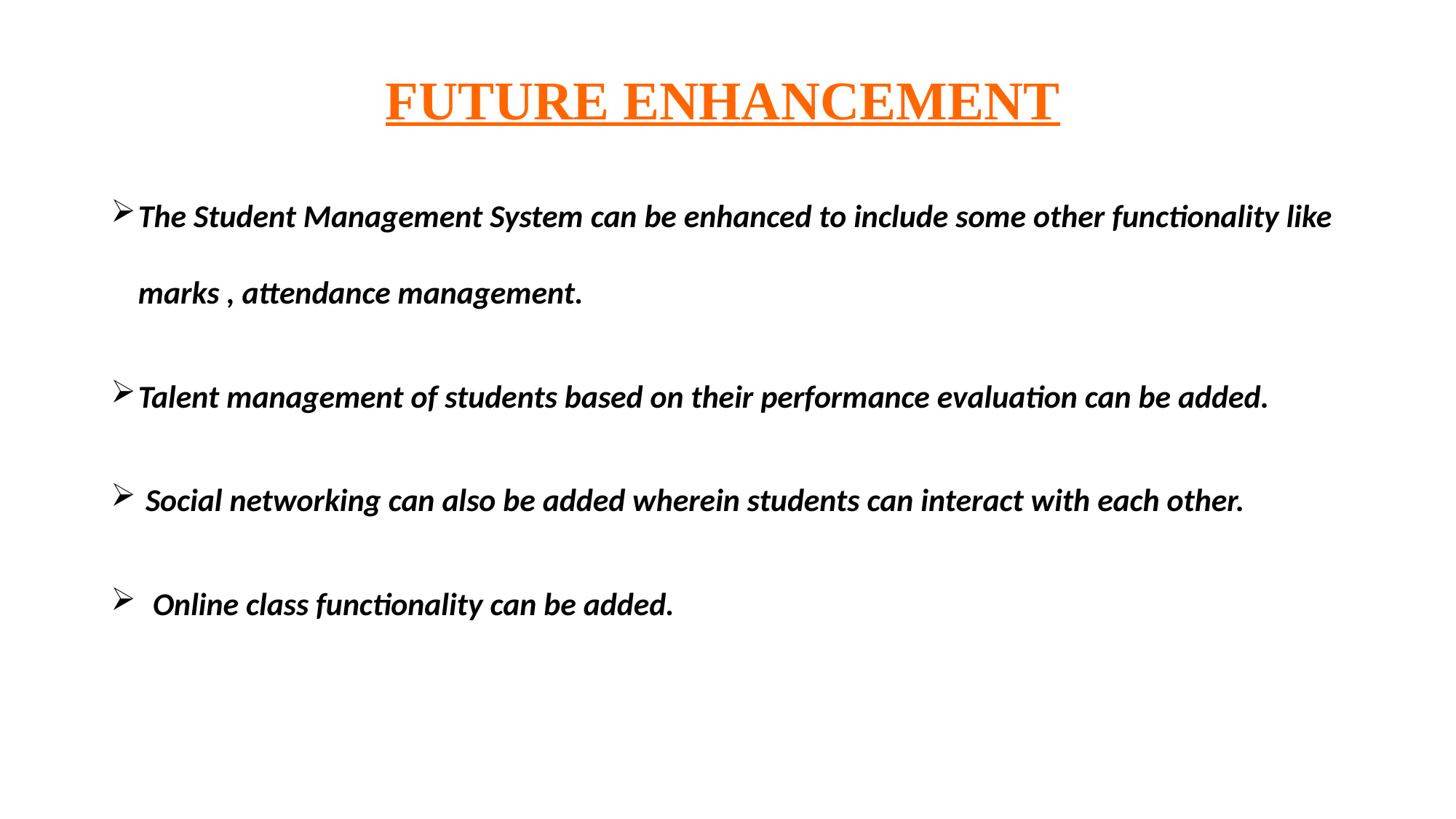

FUTURE ENHANCEMENT
The Student Management System can be enhanced to include some other functionality like marks , attendance management.
Talent management of students based on their performance evaluation can be added.
 Social networking can also be added wherein students can interact with each other.
  Online class functionality can be added.